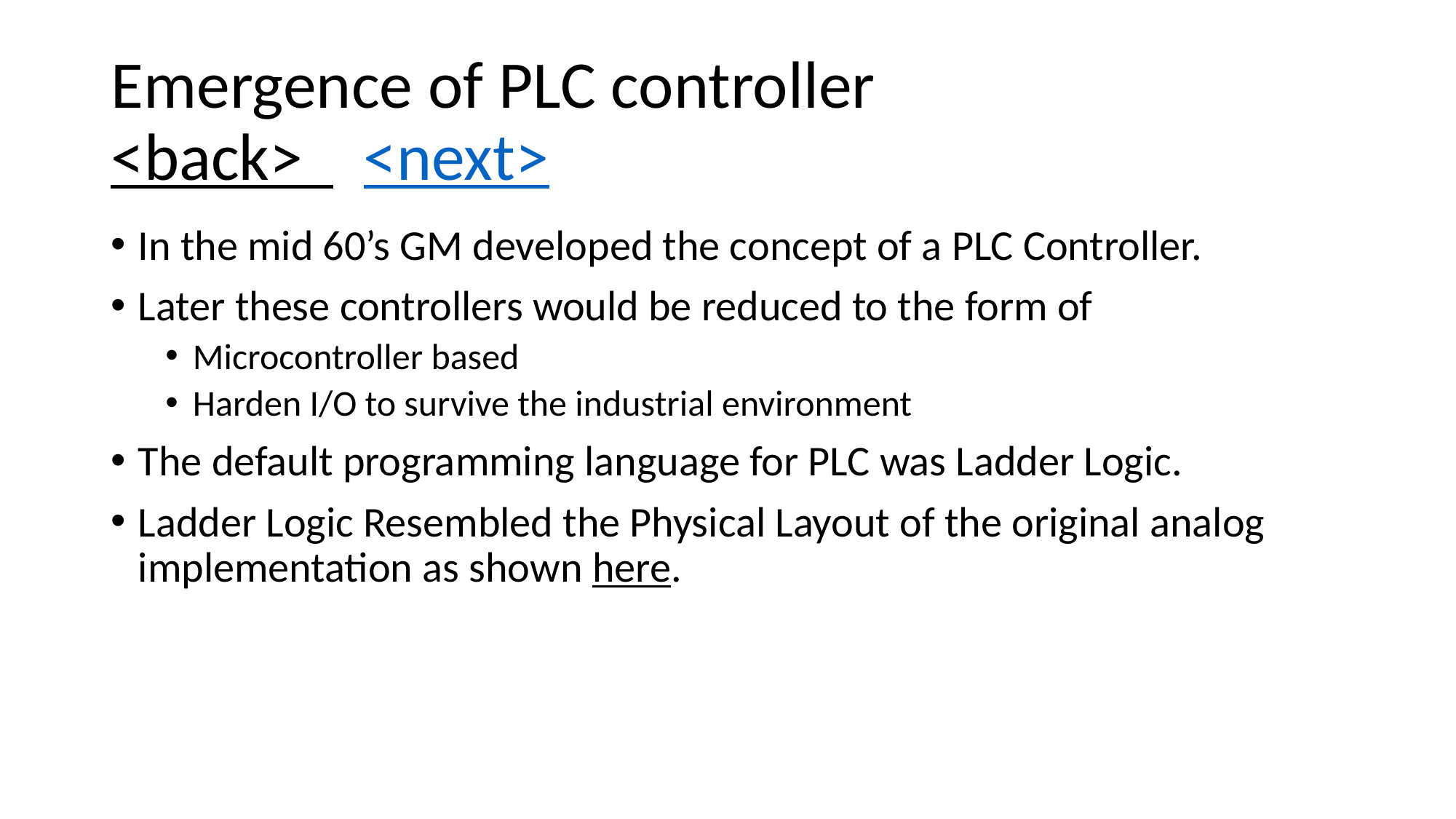

# Emergence of PLC controller <back>    <next>
In the mid 60’s GM developed the concept of a PLC Controller.
Later these controllers would be reduced to the form of
Microcontroller based
Harden I/O to survive the industrial environment
The default programming language for PLC was Ladder Logic.
Ladder Logic Resembled the Physical Layout of the original analog implementation as shown here.